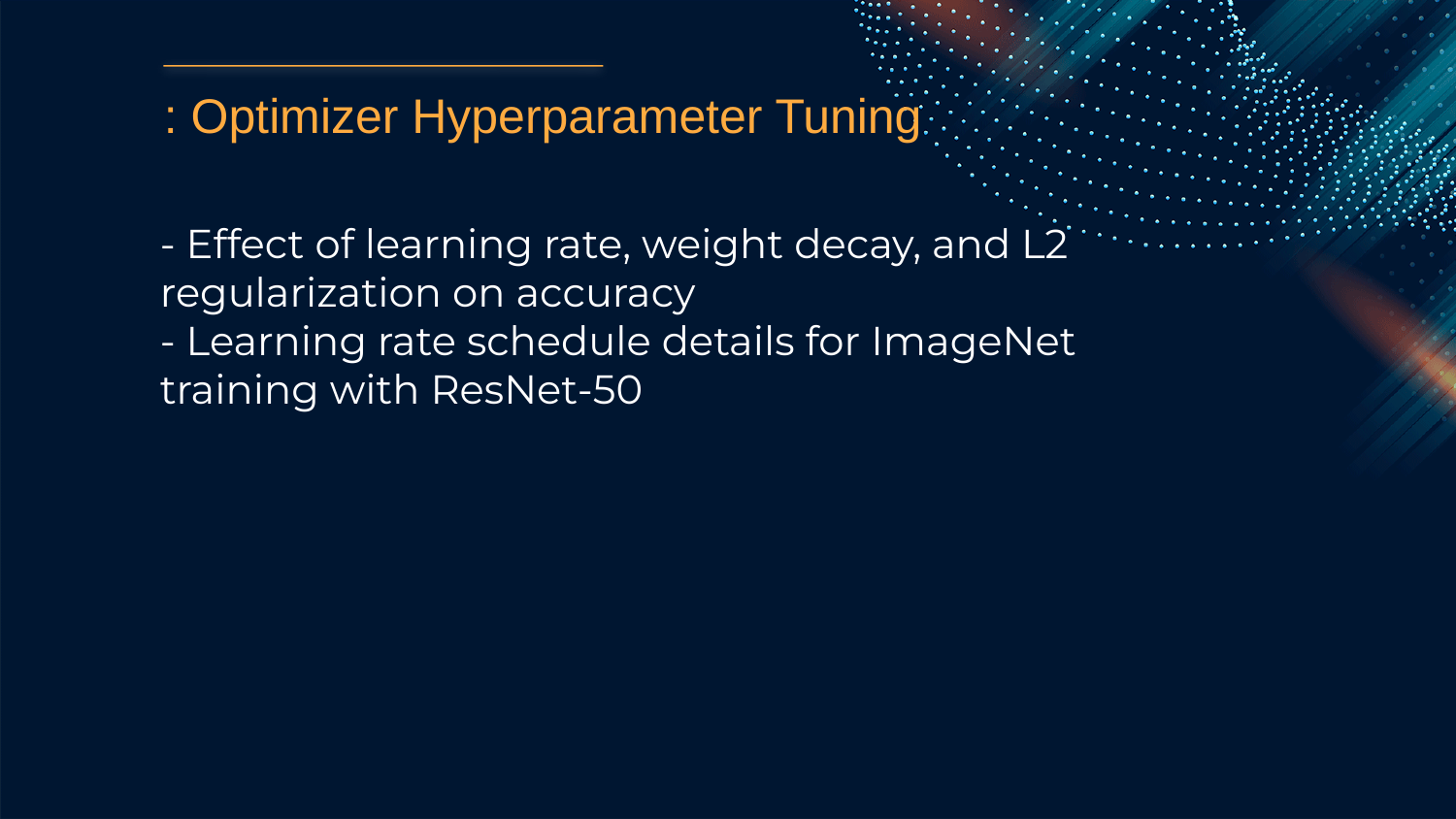

: Optimizer Hyperparameter Tuning
- Effect of learning rate, weight decay, and L2 regularization on accuracy
- Learning rate schedule details for ImageNet training with ResNet-50